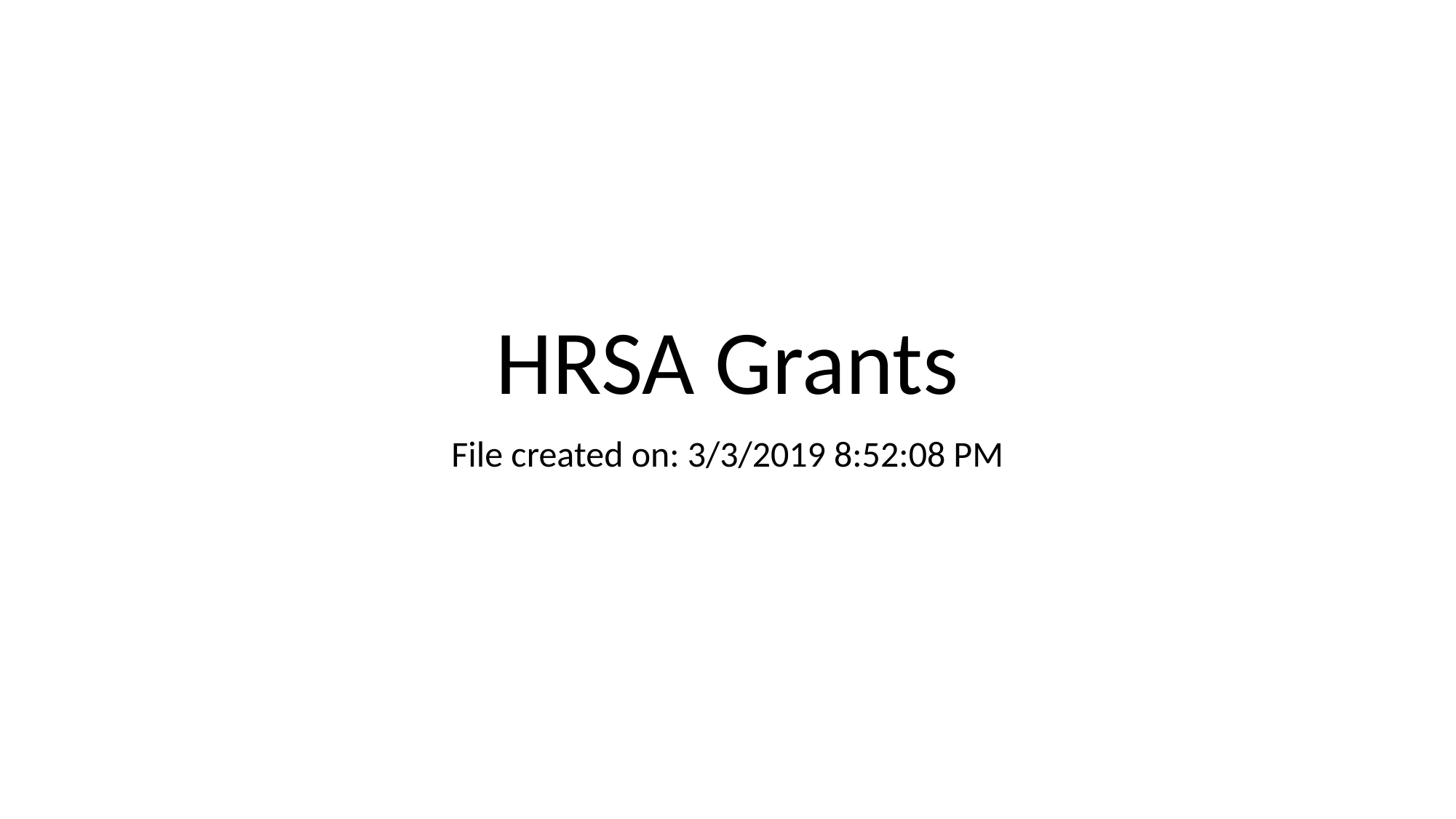

# HRSA Grants
File created on: 3/3/2019 8:52:08 PM